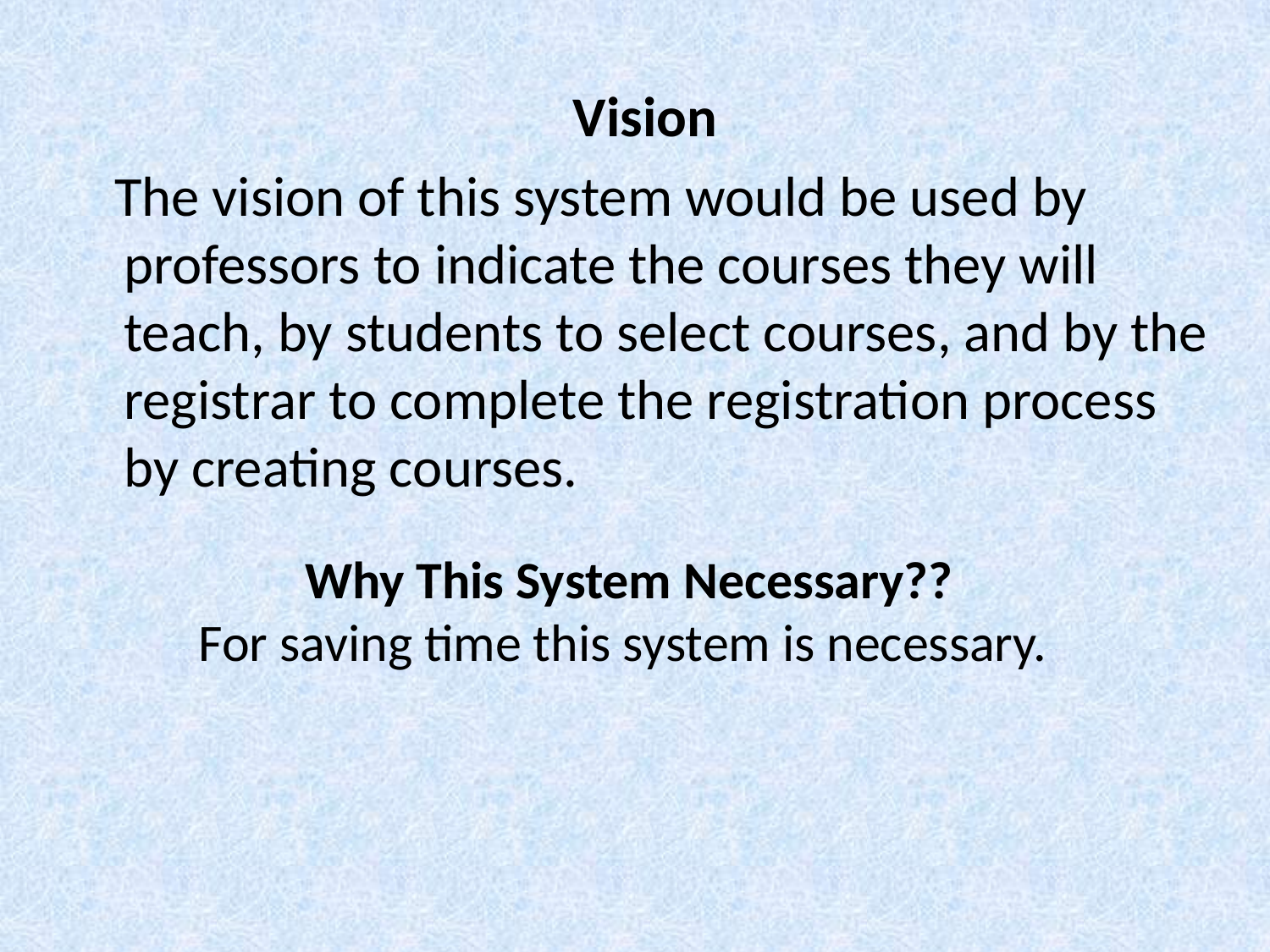

Vision
   The vision of this system would be used by professors to indicate the courses they will teach, by students to select courses, and by the registrar to complete the registration process by creating courses.

# Why This System Necessary?? For saving time this system is necessary.